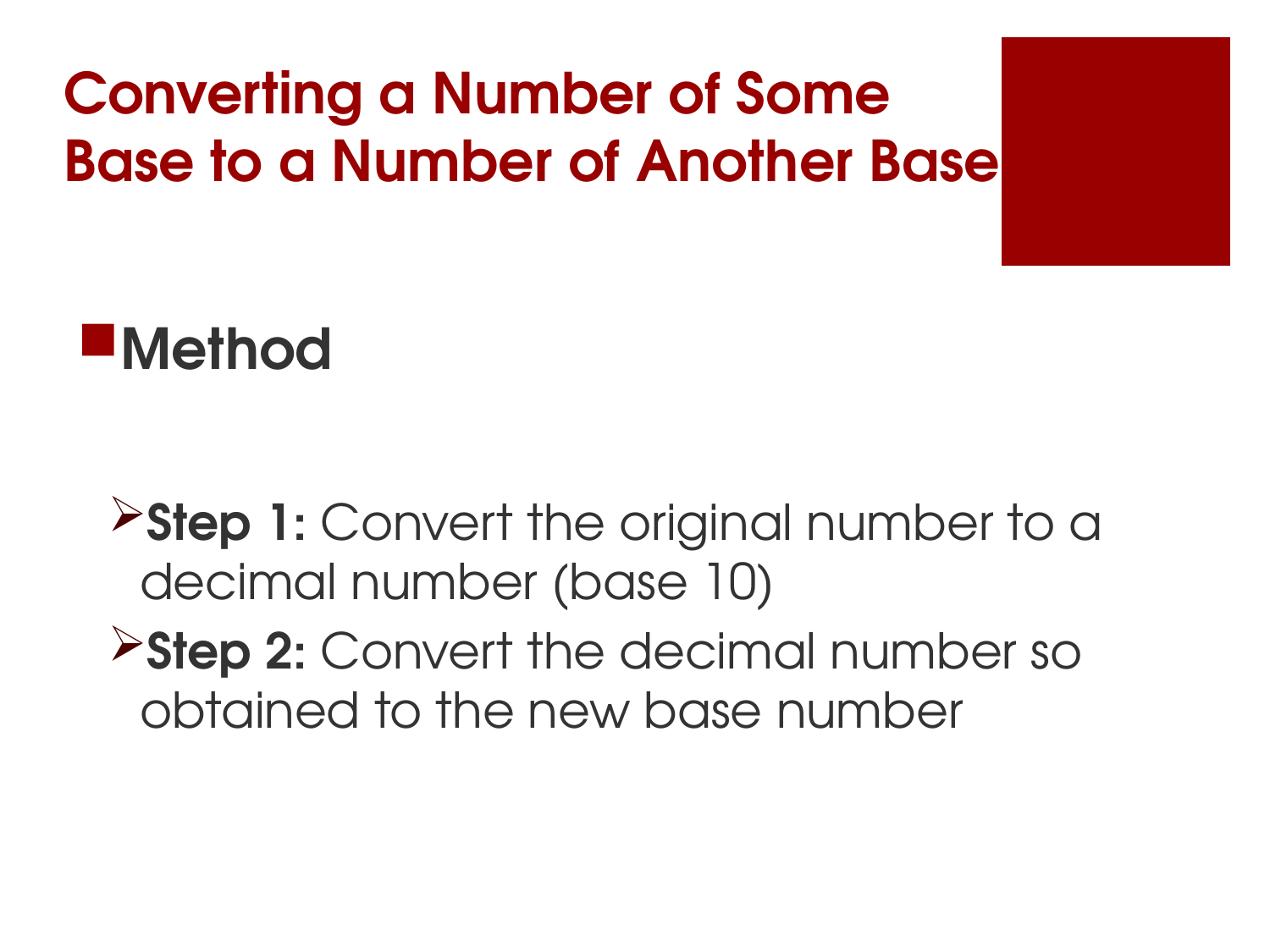

# Converting a Number of Some Base to a Number of Another Base
Method

Step 1: Convert the original number to a decimal number (base 10)
Step 2: Convert the decimal number so obtained to the new base number